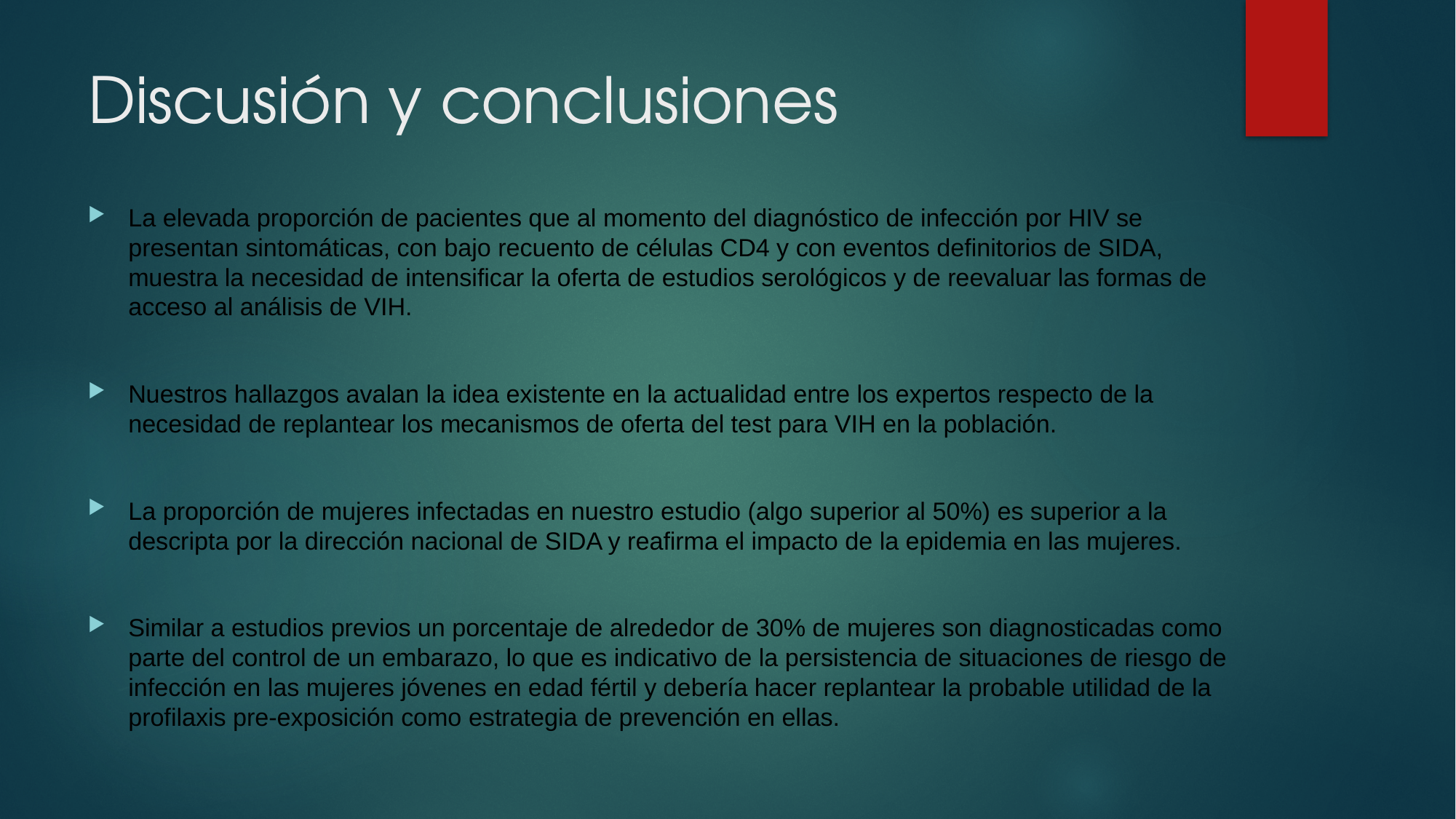

# Discusión y conclusiones
La elevada proporción de pacientes que al momento del diagnóstico de infección por HIV se presentan sintomáticas, con bajo recuento de células CD4 y con eventos definitorios de SIDA, muestra la necesidad de intensificar la oferta de estudios serológicos y de reevaluar las formas de acceso al análisis de VIH.

Nuestros hallazgos avalan la idea existente en la actualidad entre los expertos respecto de la necesidad de replantear los mecanismos de oferta del test para VIH en la población.

La proporción de mujeres infectadas en nuestro estudio (algo superior al 50%) es superior a la descripta por la dirección nacional de SIDA y reafirma el impacto de la epidemia en las mujeres.

Similar a estudios previos un porcentaje de alrededor de 30% de mujeres son diagnosticadas como parte del control de un embarazo, lo que es indicativo de la persistencia de situaciones de riesgo de infección en las mujeres jóvenes en edad fértil y debería hacer replantear la probable utilidad de la profilaxis pre-exposición como estrategia de prevención en ellas.